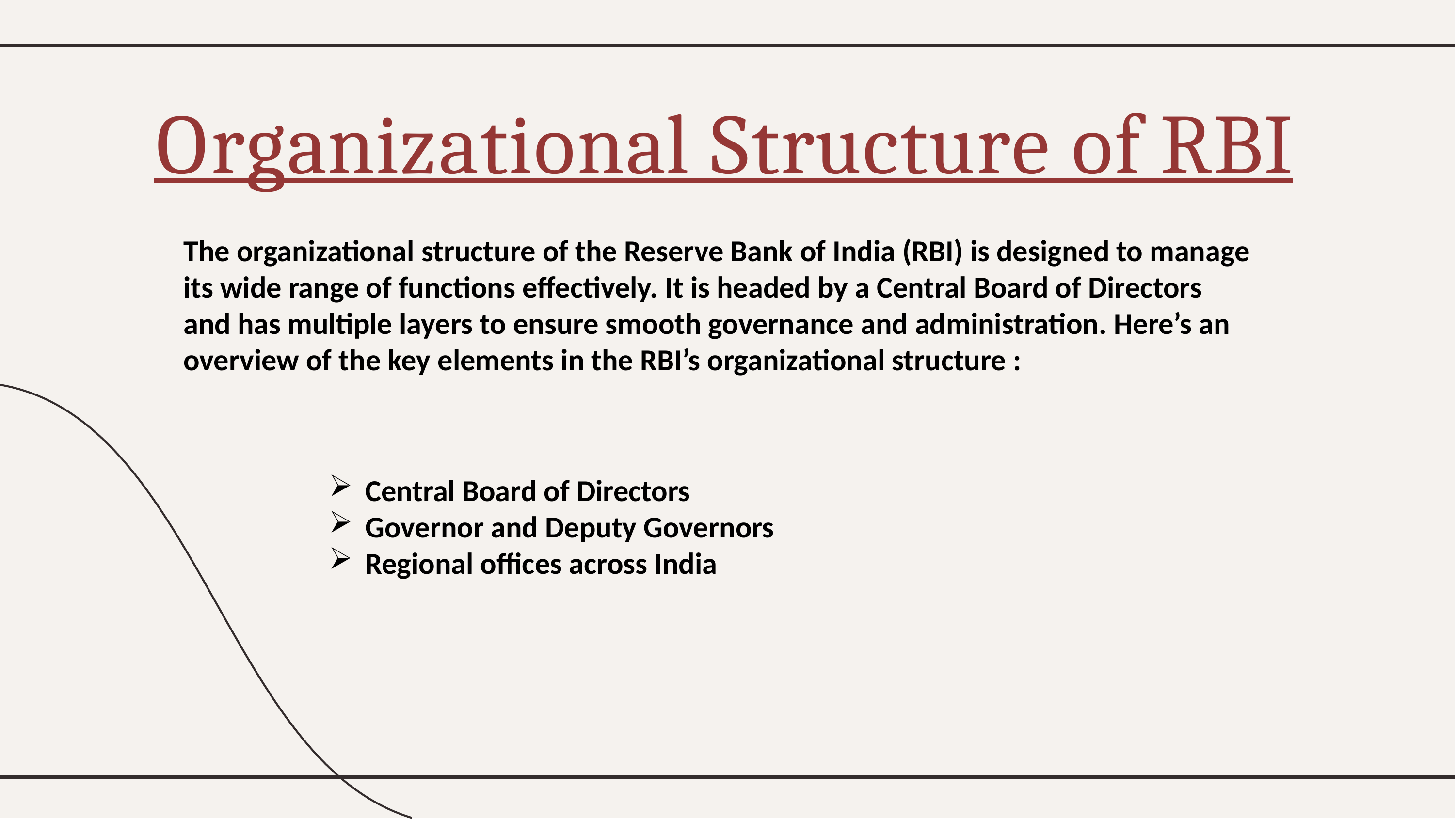

# Organizational Structure of RBI
The organizational structure of the Reserve Bank of India (RBI) is designed to manage its wide range of functions effectively. It is headed by a Central Board of Directors and has multiple layers to ensure smooth governance and administration. Here’s an overview of the key elements in the RBI’s organizational structure :
Central Board of Directors
Governor and Deputy Governors
Regional offices across India